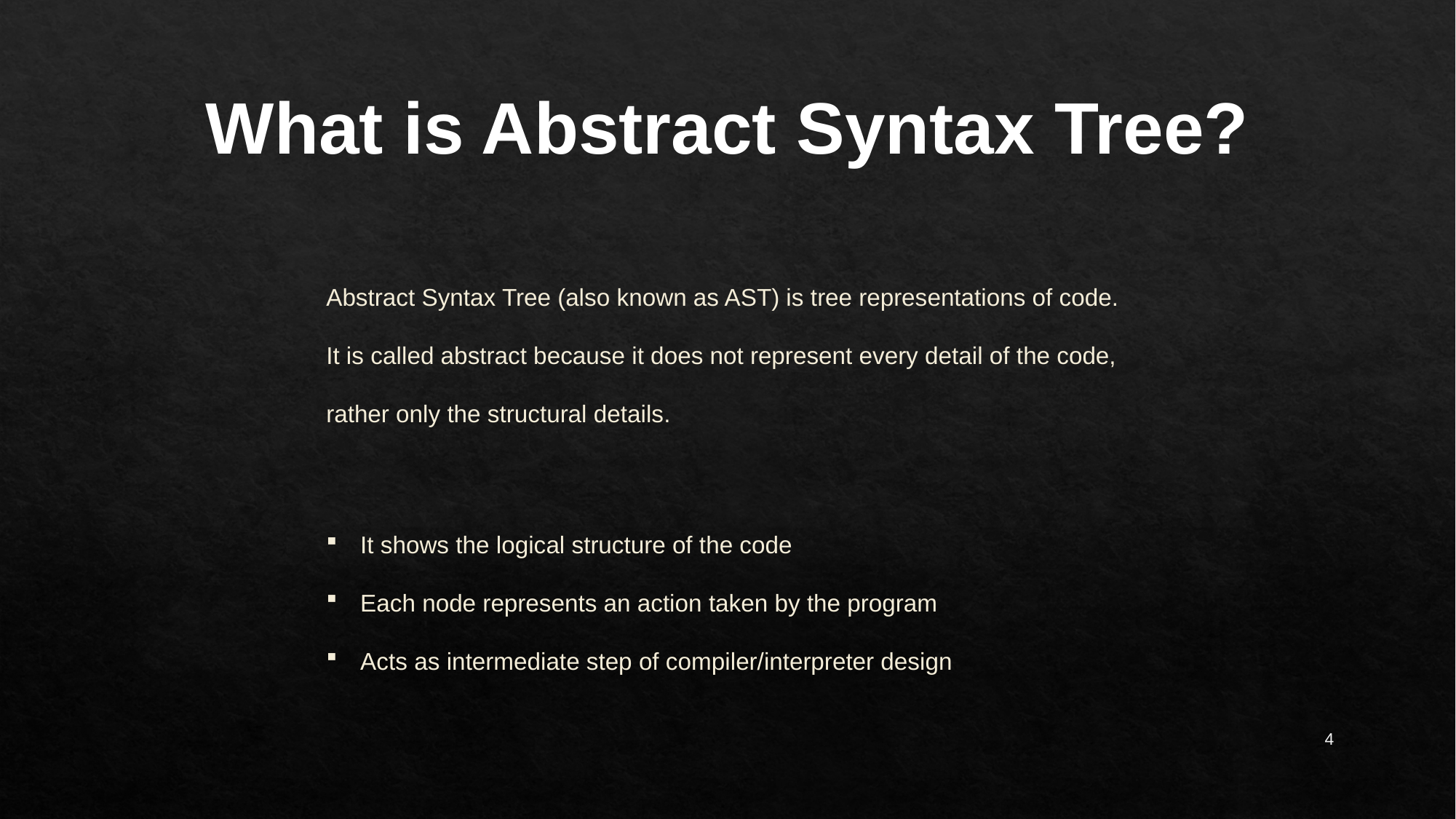

What is Abstract Syntax Tree?
Abstract Syntax Tree (also known as AST) is tree representations of code.
It is called abstract because it does not represent every detail of the code, rather only the structural details.

It shows the logical structure of the code
Each node represents an action taken by the program
Acts as intermediate step of compiler/interpreter design

4